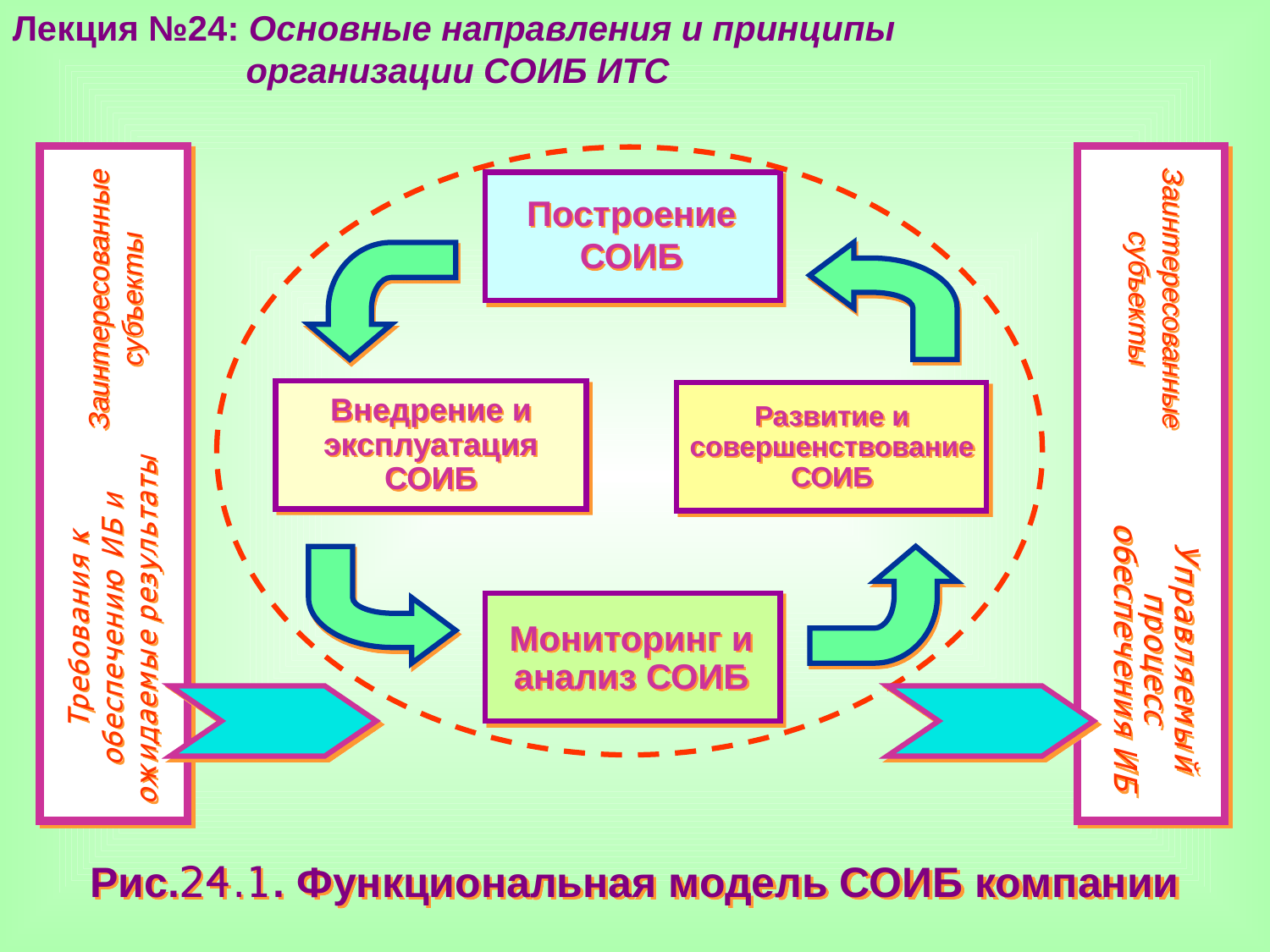

Лекция №24: Основные направления и принципы
                        организации СОИБ ИТС

Заинтересованные субъекты
Заинтересованные субъекты

Построение СОИБ

Внедрение и эксплуатация СОИБ
Развитие и совершенствование СОИБ
Требования к обеспечению ИБ и ожидаемые результаты
Управляемый процесс обеспечения ИБ

Мониторинг и анализ СОИБ

Рис.24.1. Функциональная модель СОИБ компании